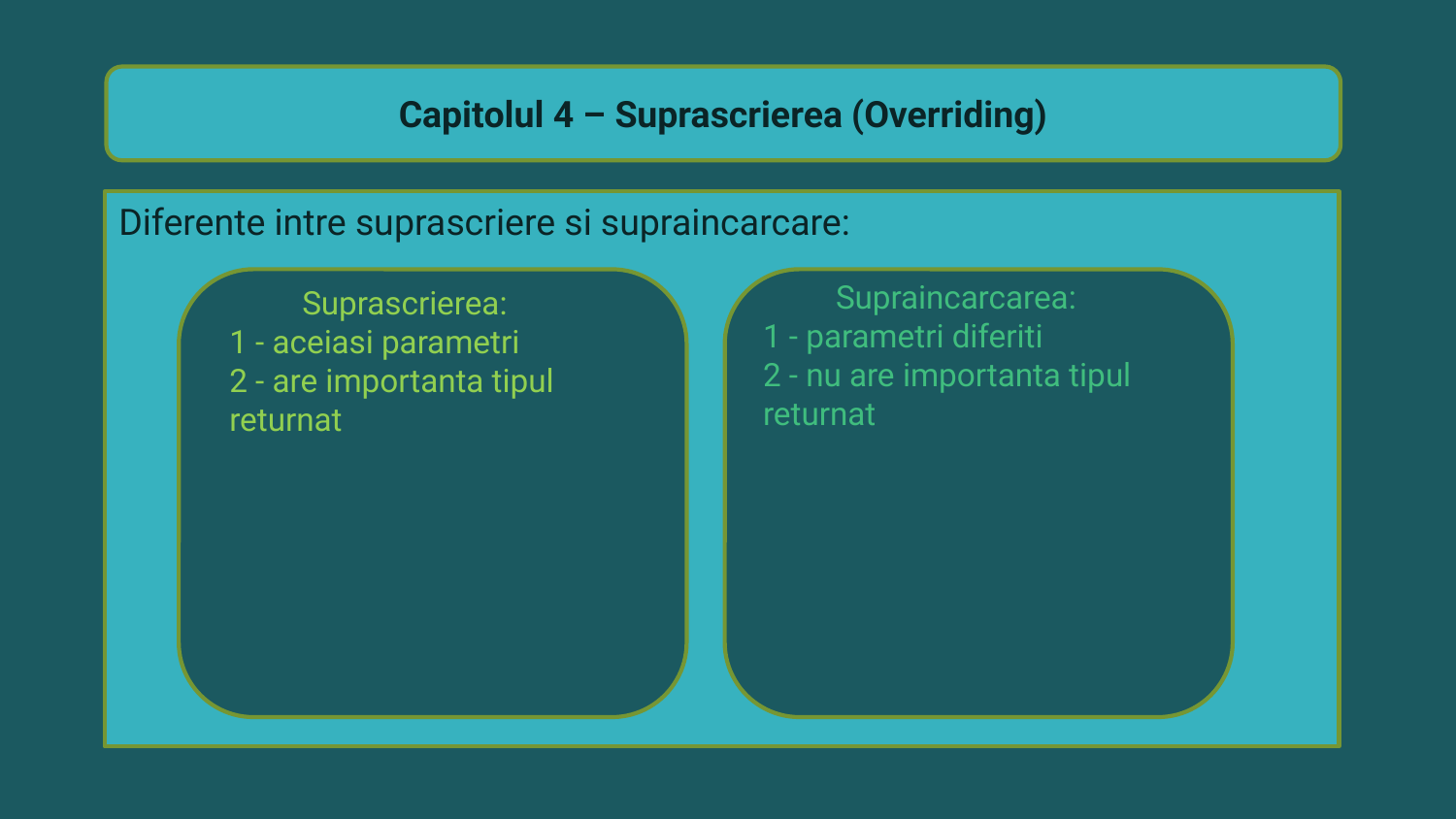

Capitolul 4 – Suprascrierea (Overriding)
Diferente intre suprascriere si supraincarcare:

Supraincarcarea:
1 - parametri diferiti
2 - nu are importanta tipul returnat

Suprascrierea:
1 - aceiasi parametri
2 - are importanta tipul returnat